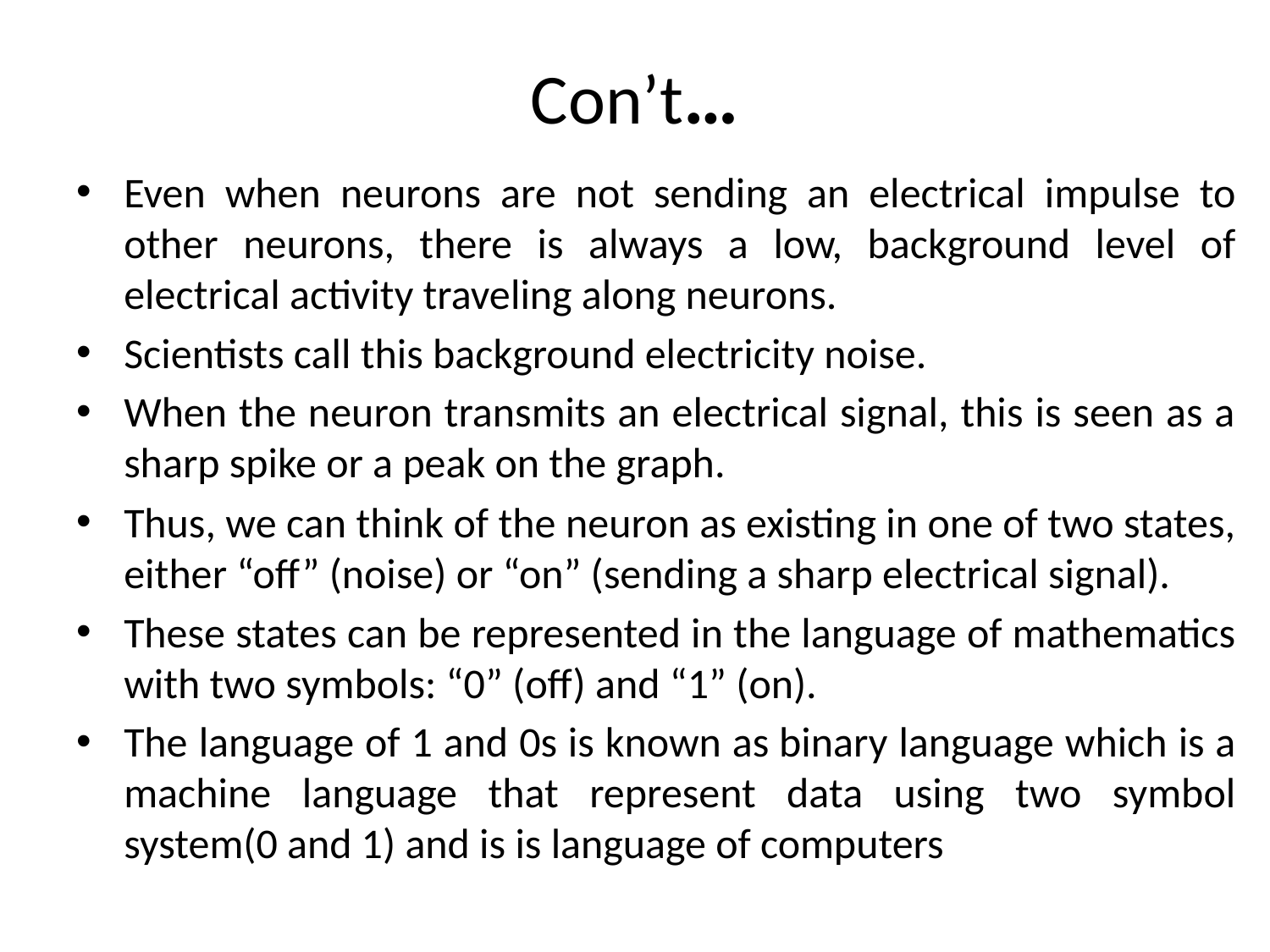

# Con’t…
Even when neurons are not sending an electrical impulse to other neurons, there is always a low, background level of electrical activity traveling along neurons.
Scientists call this background electricity noise.
When the neuron transmits an electrical signal, this is seen as a sharp spike or a peak on the graph.
Thus, we can think of the neuron as existing in one of two states, either “off” (noise) or “on” (sending a sharp electrical signal).
These states can be represented in the language of mathematics with two symbols: “0” (off) and “1” (on).
The language of 1 and 0s is known as binary language which is a machine language that represent data using two symbol system(0 and 1) and is is language of computers